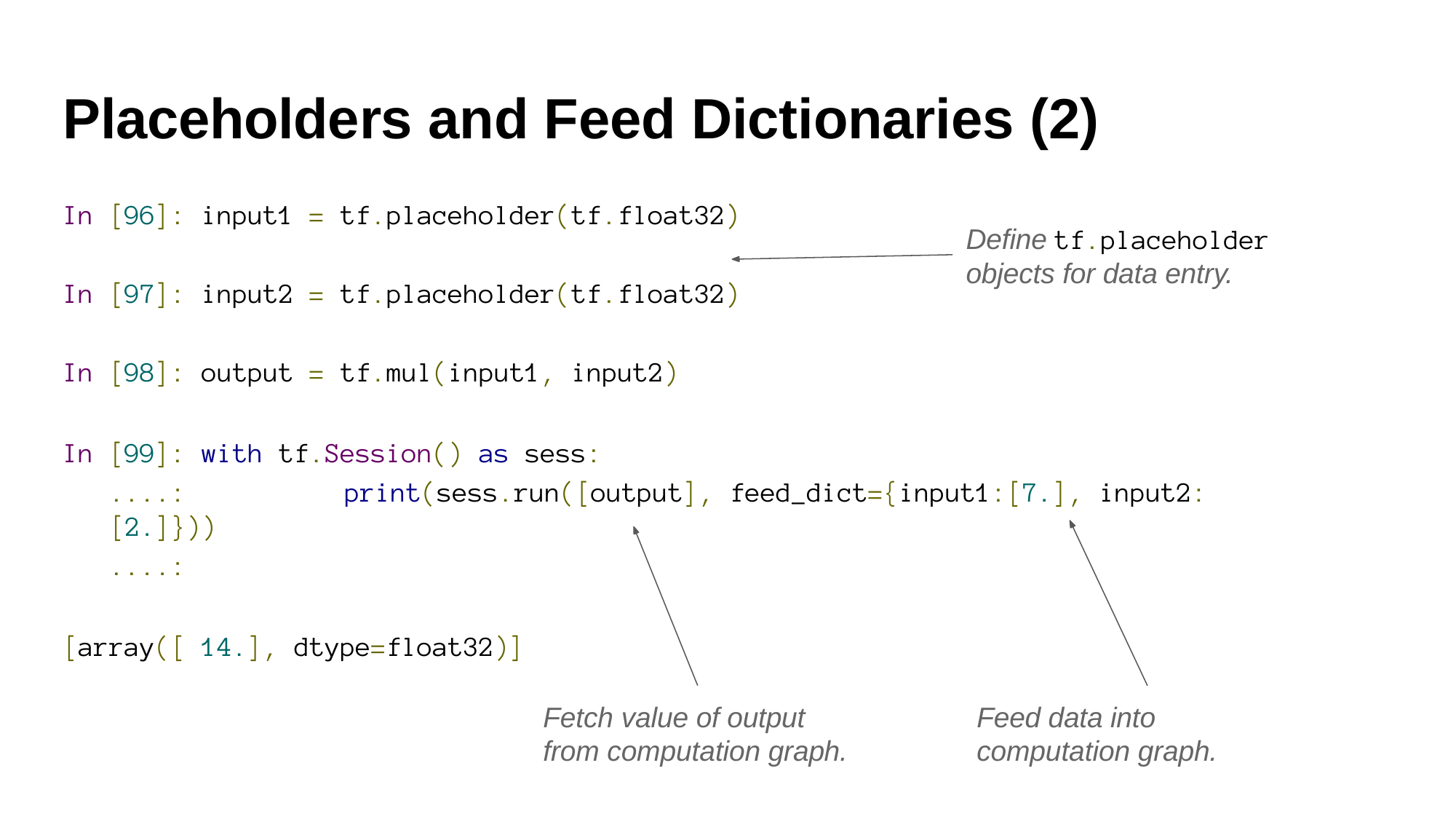

# Placeholders and Feed Dictionaries (2)
In [96]: input1 = tf.placeholder(tf.float32)
Define tf.placeholder
objects for data entry.

In [97]: input2 = tf.placeholder(tf.float32)
In [98]: output = tf.mul(input1, input2)

In [99]: with tf.Session() as sess:
....:	print(sess.run([output], feed_dict={input1:[7.], input2:[2.]}))
....:

[array([ 14.], dtype=float32)]

Fetch value of output  from computation graph.
Feed data into  computation graph.